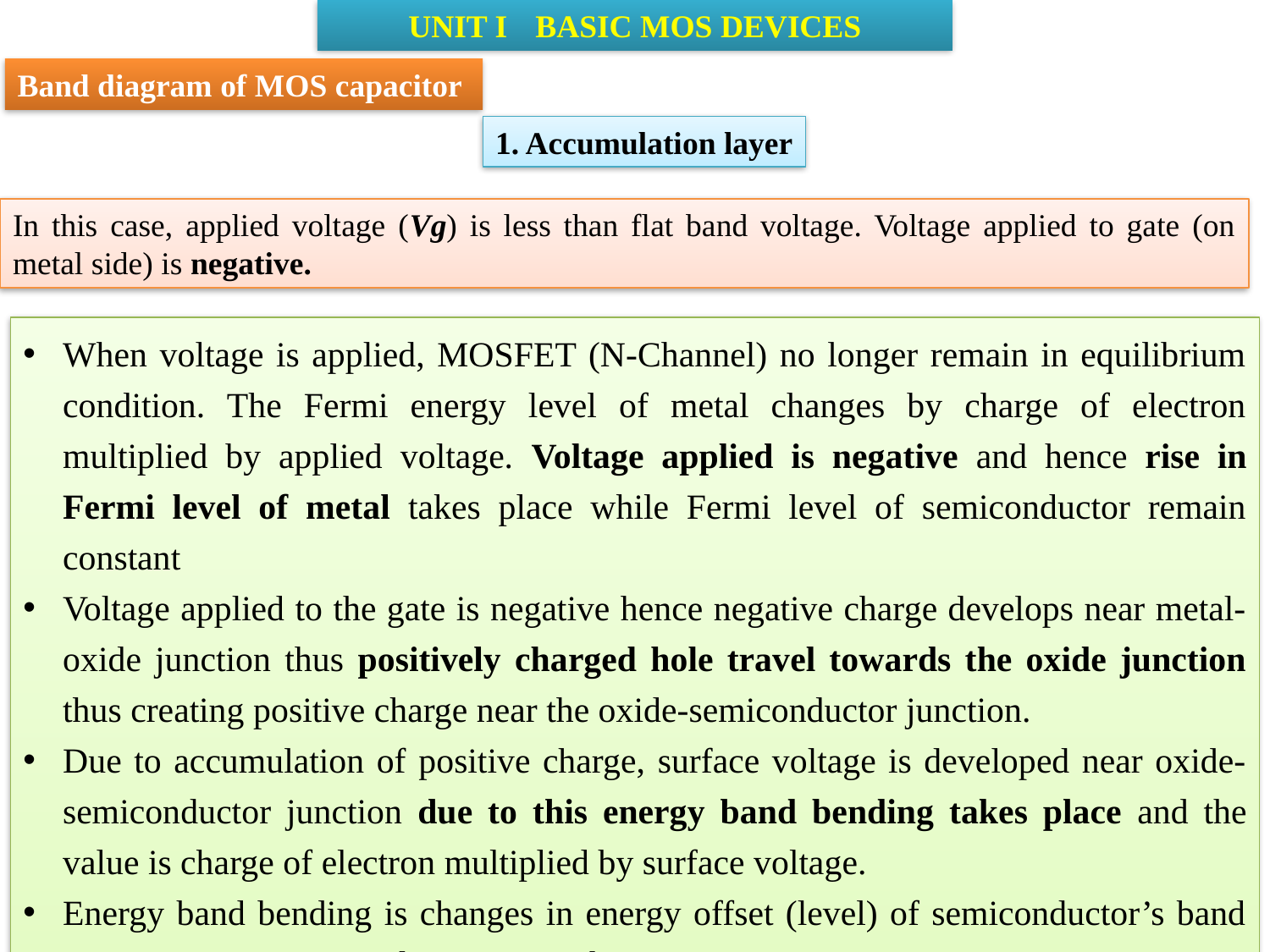

UNIT I	BASIC MOS DEVICES
Band diagram of MOS capacitor
1. Accumulation layer
In this case, applied voltage (Vg) is less than flat band voltage. Voltage applied to gate (on metal side) is negative.
When voltage is applied, MOSFET (N-Channel) no longer remain in equilibrium condition. The Fermi energy level of metal changes by charge of electron multiplied by applied voltage. Voltage applied is negative and hence rise in Fermi level of metal takes place while Fermi level of semiconductor remain constant
Voltage applied to the gate is negative hence negative charge develops near metal-oxide junction thus positively charged hole travel towards the oxide junction thus creating positive charge near the oxide-semiconductor junction.
Due to accumulation of positive charge, surface voltage is developed near oxide-semiconductor junction due to this energy band bending takes place and the value is charge of electron multiplied by surface voltage.
Energy band bending is changes in energy offset (level) of semiconductor’s band structure near junction due to space charge.